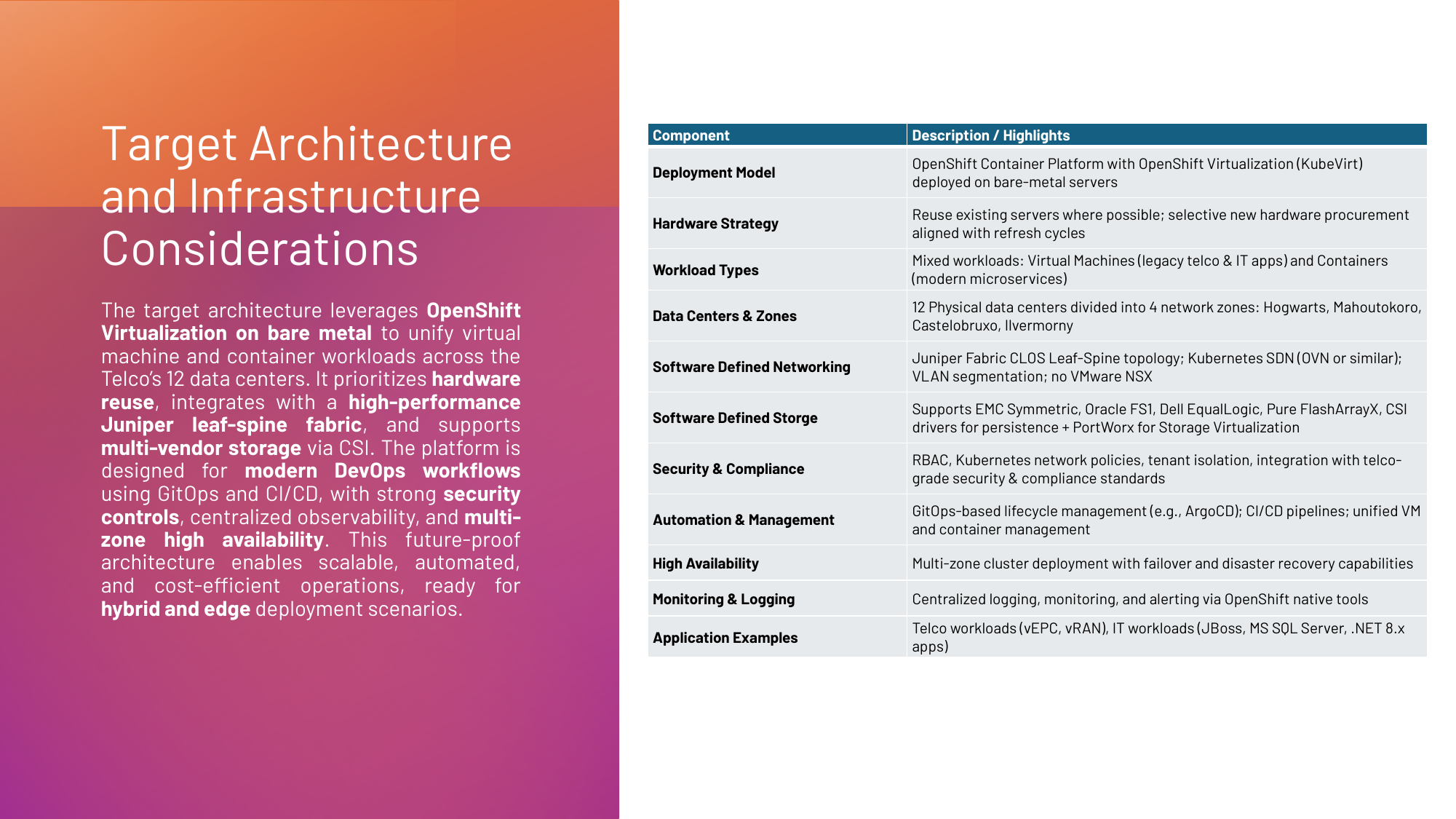

# Target Architecture and Infrastructure Considerations
| Component | Description / Highlights |
| --- | --- |
| Deployment Model | OpenShift Container Platform with OpenShift Virtualization (KubeVirt) deployed on bare-metal servers |
| Hardware Strategy | Reuse existing servers where possible; selective new hardware procurement aligned with refresh cycles |
| Workload Types | Mixed workloads: Virtual Machines (legacy telco & IT apps) and Containers (modern microservices) |
| Data Centers & Zones | 12 Physical data centers divided into 4 network zones: Hogwarts, Mahoutokoro, Castelobruxo, Ilvermorny |
| Software Defined Networking | Juniper Fabric CLOS Leaf-Spine topology; Kubernetes SDN (OVN or similar); VLAN segmentation; no VMware NSX |
| Software Defined Storge | Supports EMC Symmetric, Oracle FS1, Dell EqualLogic, Pure FlashArrayX, CSI drivers for persistence + PortWorx for Storage Virtualization |
| Security & Compliance | RBAC, Kubernetes network policies, tenant isolation, integration with telco-grade security & compliance standards |
| Automation & Management | GitOps-based lifecycle management (e.g., ArgoCD); CI/CD pipelines; unified VM and container management |
| High Availability | Multi-zone cluster deployment with failover and disaster recovery capabilities |
| Monitoring & Logging | Centralized logging, monitoring, and alerting via OpenShift native tools |
| Application Examples | Telco workloads (vEPC, vRAN), IT workloads (JBoss, MS SQL Server, .NET 8.x apps) |
The target architecture leverages OpenShift Virtualization on bare metal to unify virtual machine and container workloads across the Telco’s 12 data centers. It prioritizes hardware reuse, integrates with a high-performance Juniper leaf-spine fabric, and supports multi-vendor storage via CSI. The platform is designed for modern DevOps workflows using GitOps and CI/CD, with strong security controls, centralized observability, and multi-zone high availability. This future-proof architecture enables scalable, automated, and cost-efficient operations, ready for hybrid and edge deployment scenarios.